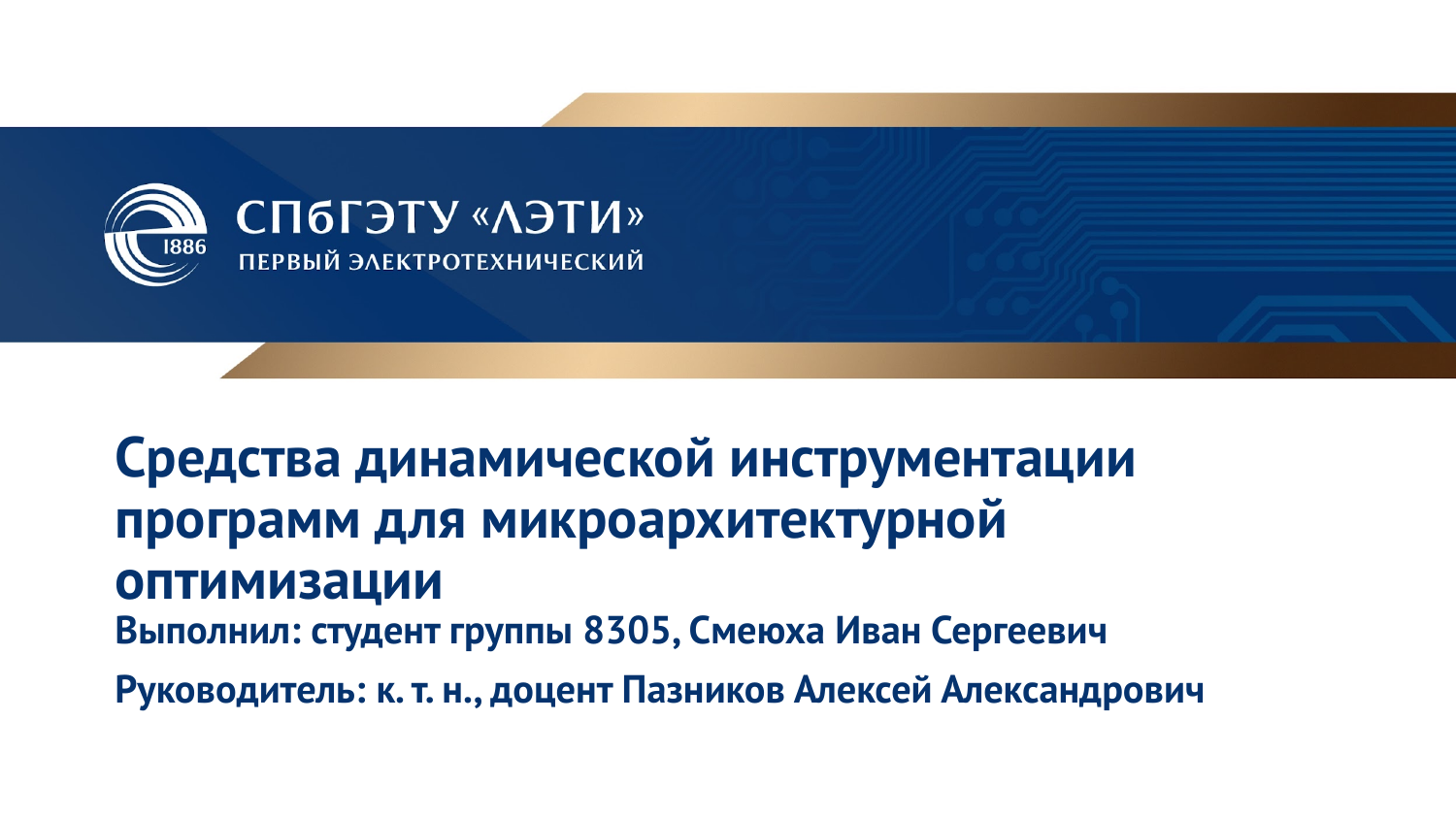

# Средства динамической инструментации программ для микроархитектурной оптимизации
Выполнил: студент группы 8305, Смеюха Иван Сергеевич
Руководитель: к. т. н., доцент Пазников Алексей Александрович